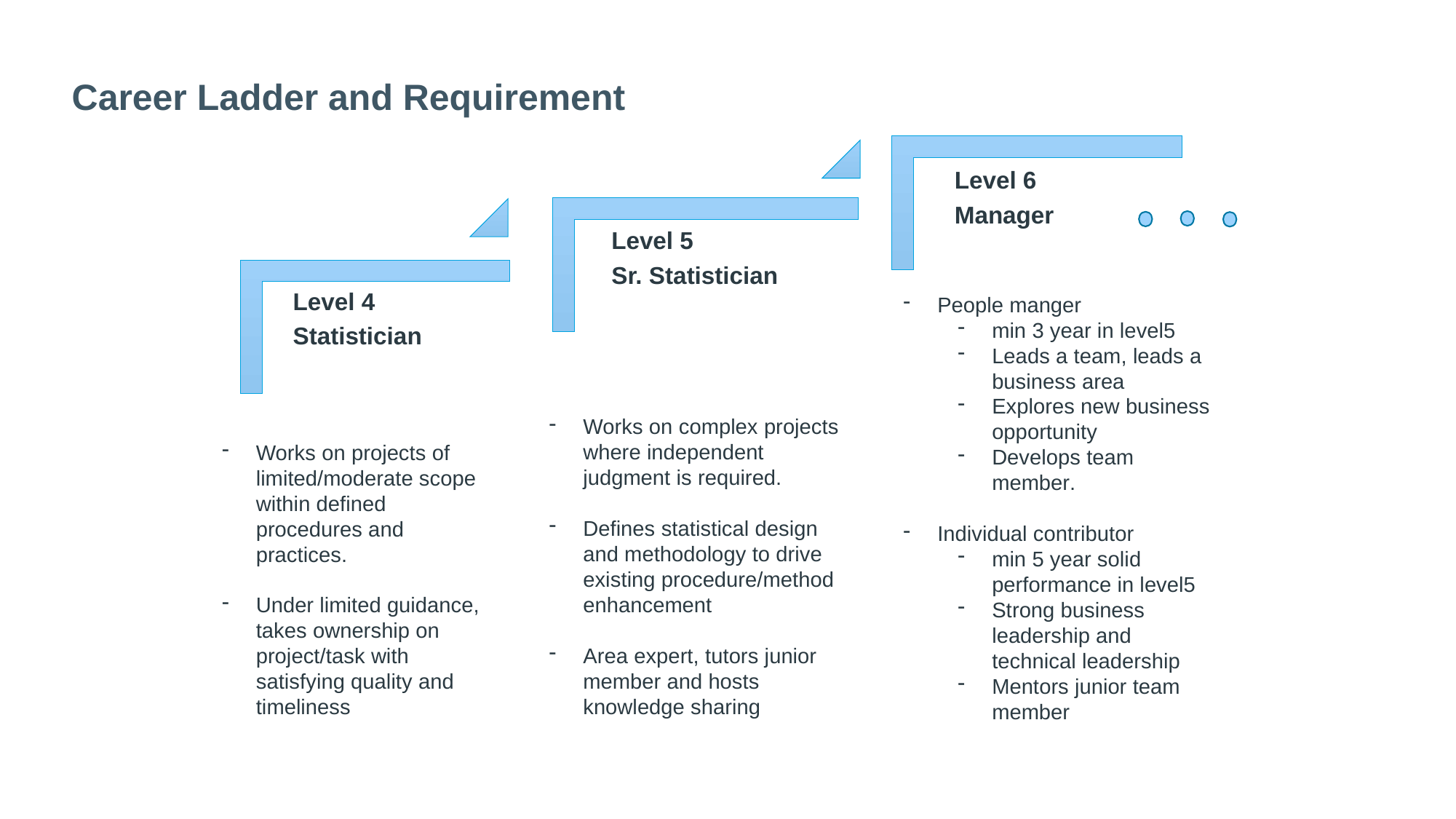

# Career Ladder and Requirement
Level 4
Statistician
Level 5
Sr. Statistician
Level 6
Manager

People manger
min 3 year in level5
Leads a team, leads a business area
Explores new business opportunity
Develops team member.

Individual contributor
min 5 year solid performance in level5
Strong business leadership and technical leadership
Mentors junior team member
Works on complex projects where independent judgment is required.

Defines statistical design and methodology to drive existing procedure/method enhancement

Area expert, tutors junior member and hosts knowledge sharing
Works on projects of limited/moderate scope within defined procedures and practices.

Under limited guidance, takes ownership on project/task with satisfying quality and timeliness